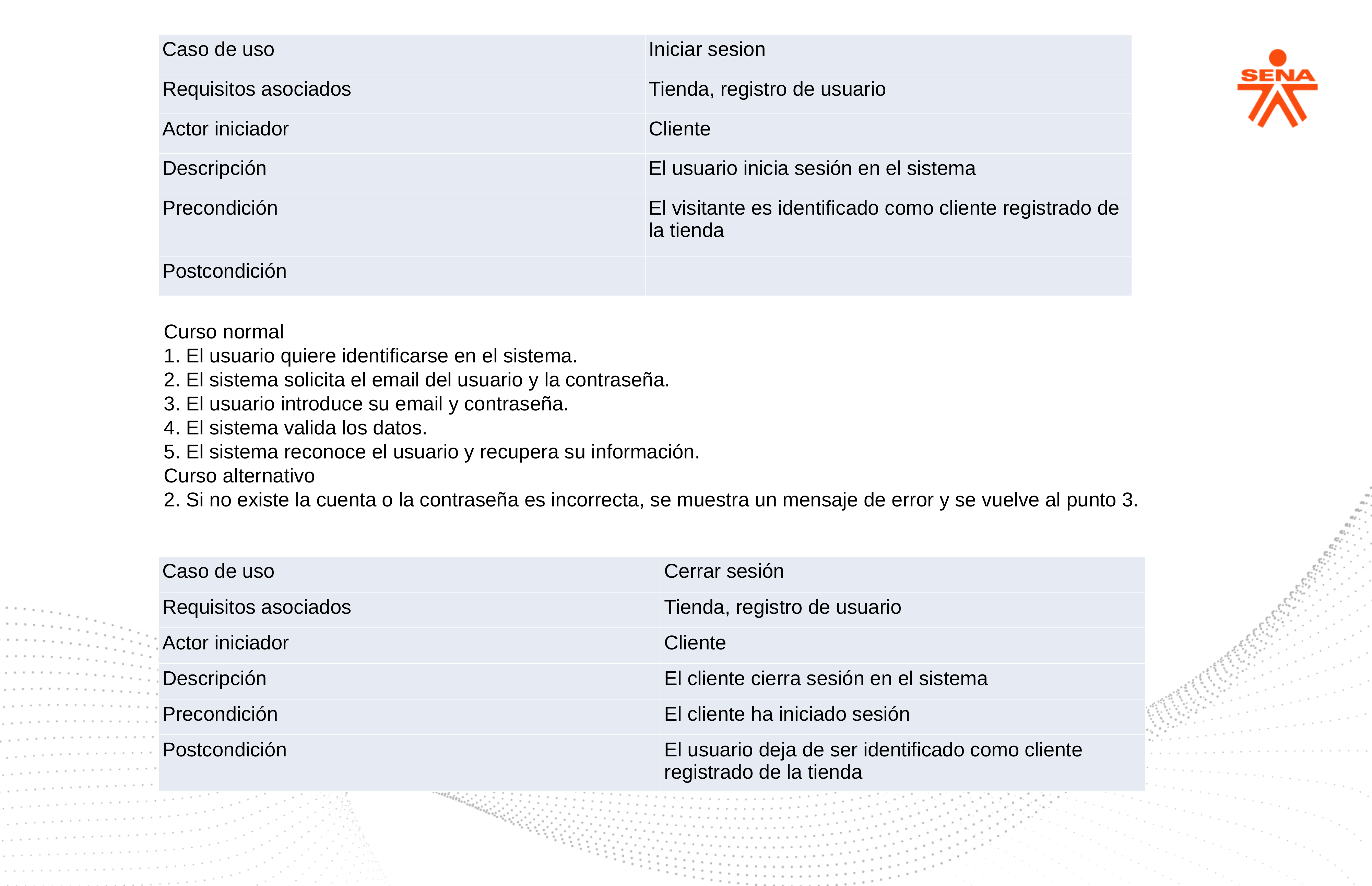

| Caso de uso | Iniciar sesion |
| --- | --- |
| Requisitos asociados | Tienda, registro de usuario |
| Actor iniciador | Cliente |
| Descripción | El usuario inicia sesión en el sistema |
| Precondición | El visitante es identificado como cliente registrado de la tienda |
| Postcondición |  |
Curso normal
1. El usuario quiere identificarse en el sistema.
2. El sistema solicita el email del usuario y la contraseña.
3. El usuario introduce su email y contraseña.
4. El sistema valida los datos.
5. El sistema reconoce el usuario y recupera su información.
Curso alternativo
2. Si no existe la cuenta o la contraseña es incorrecta, se muestra un mensaje de error y se vuelve al punto 3.

| Caso de uso | Cerrar sesión |
| --- | --- |
| Requisitos asociados | Tienda, registro de usuario |
| Actor iniciador | Cliente |
| Descripción | El cliente cierra sesión en el sistema |
| Precondición | El cliente ha iniciado sesión |
| Postcondición | El usuario deja de ser identificado como cliente registrado de la tienda |